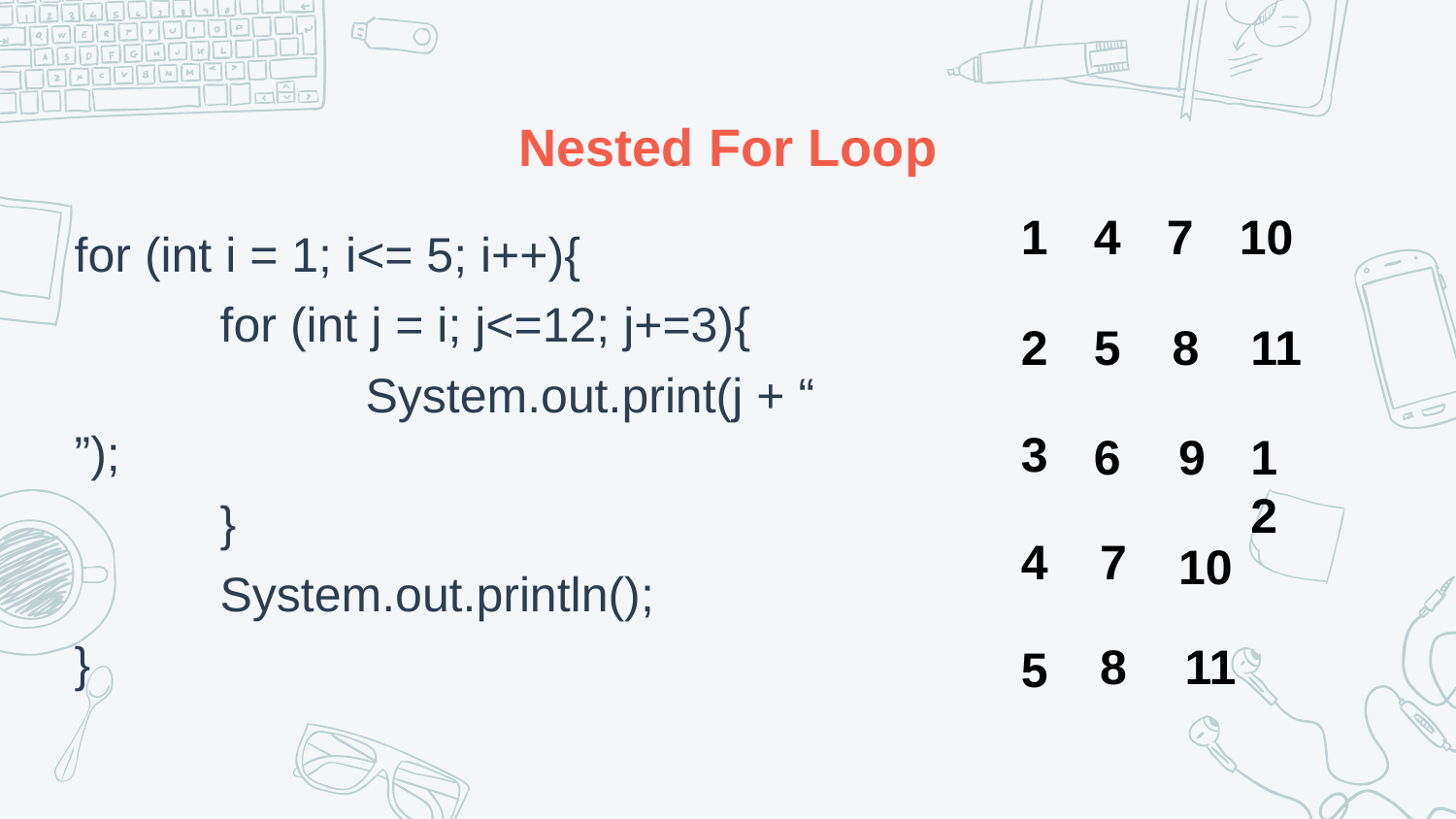

# Nested For Loop
1
4
7
10
for (int i = 1; i<= 5; i++){
	for (int j = i; j<=12; j+=3){
		System.out.print(j + “ ”);
	}
	System.out.println();
}
2
5
8
11
3
6
9
12
4
7
10
8
11
5